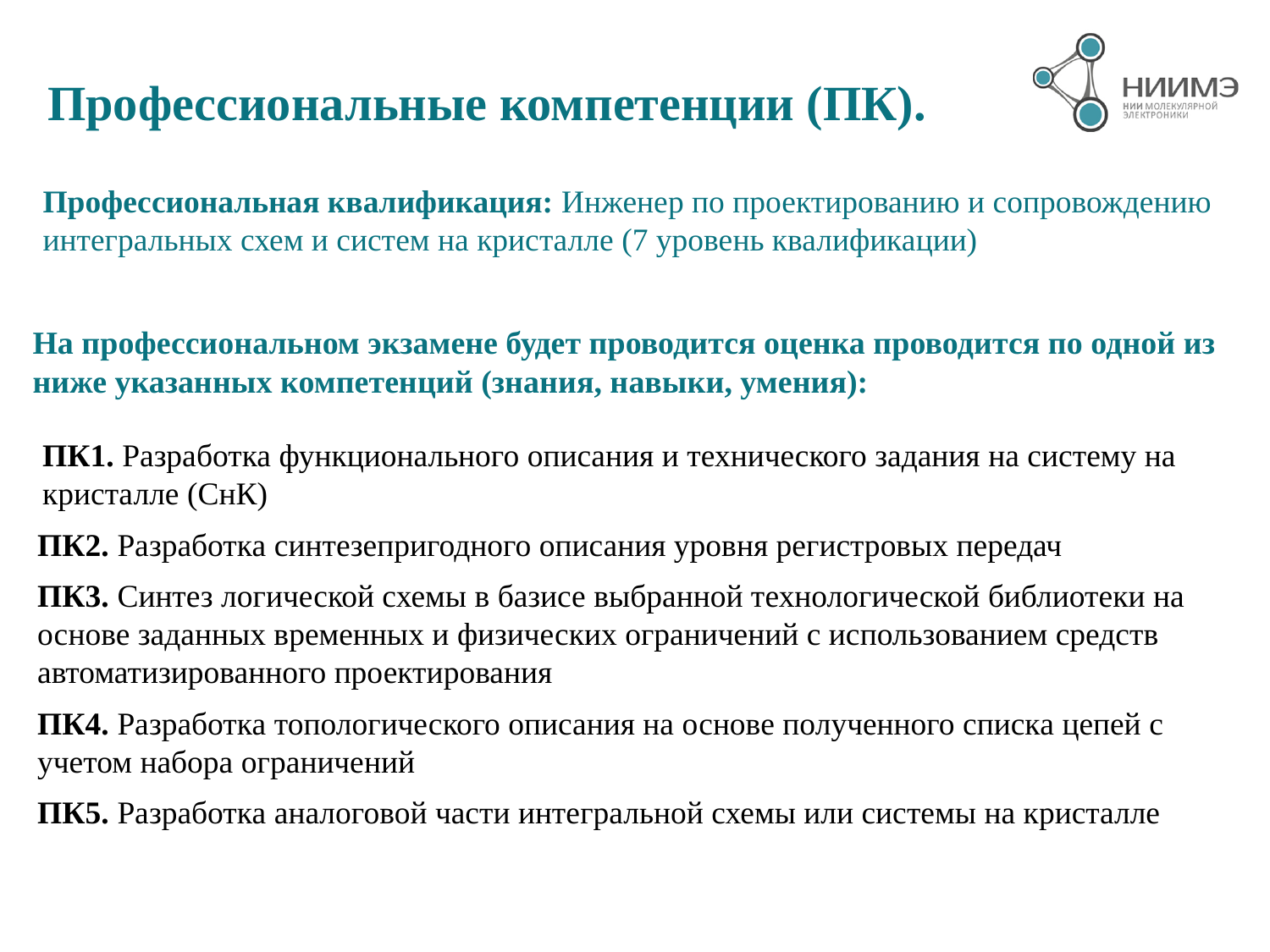

# Профессиональные компетенции (ПК).
Профессиональная квалификация: Инженер по проектированию и сопровождению интегральных схем и систем на кристалле (7 уровень квалификации)
На профессиональном экзамене будет проводится оценка проводится по одной из ниже указанных компетенций (знания, навыки, умения):
ПК1. Разработка функционального описания и технического задания на систему на кристалле (СнК)
ПК2. Разработка синтезепригодного описания уровня регистровых передач
ПК3. Синтез логической схемы в базисе выбранной технологической библиотеки на основе заданных временных и физических ограничений с использованием средств
автоматизированного проектирования
ПК4. Разработка топологического описания на основе полученного списка цепей с учетом набора ограничений
ПК5. Разработка аналоговой части интегральной схемы или системы на кристалле